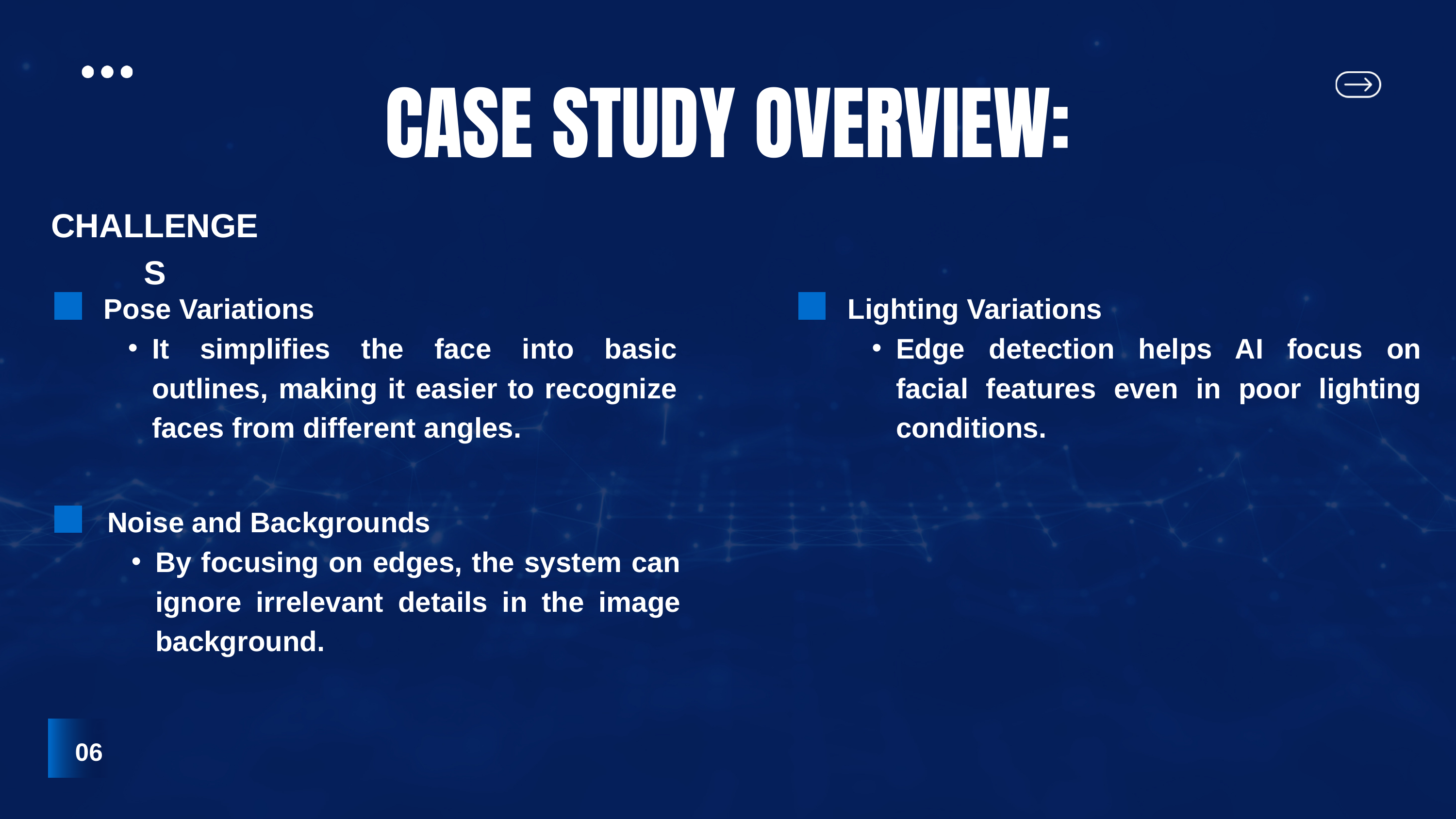

CASE STUDY OVERVIEW:
CHALLENGES
Pose Variations
It simplifies the face into basic outlines, making it easier to recognize faces from different angles.
Lighting Variations
Edge detection helps AI focus on facial features even in poor lighting conditions.

Noise and Backgrounds
By focusing on edges, the system can ignore irrelevant details in the image background.

06